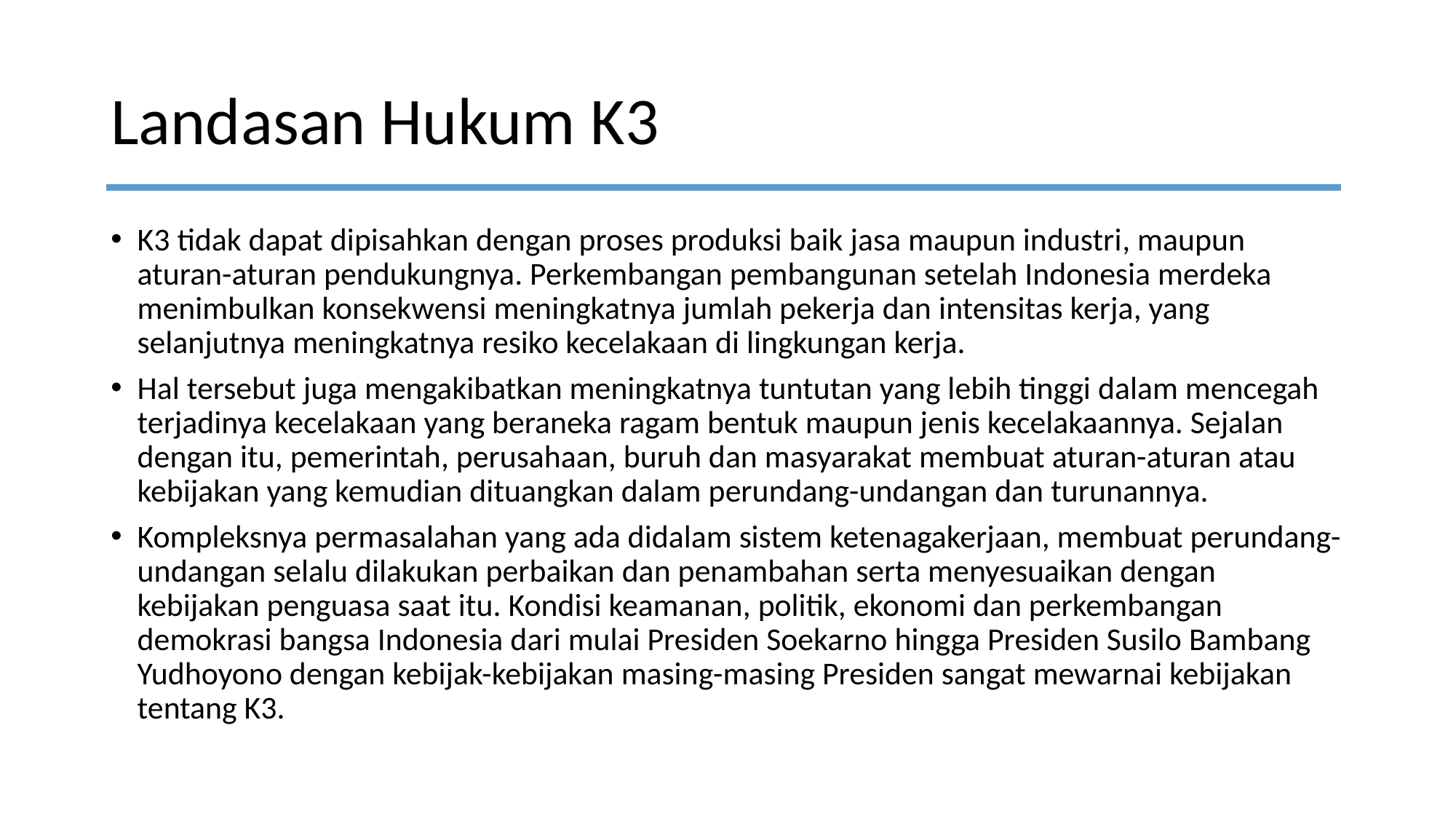

# Landasan Hukum K3
K3 tidak dapat dipisahkan dengan proses produksi baik jasa maupun industri, maupun aturan-aturan pendukungnya. Perkembangan pembangunan setelah Indonesia merdeka menimbulkan konsekwensi meningkatnya jumlah pekerja dan intensitas kerja, yang selanjutnya meningkatnya resiko kecelakaan di lingkungan kerja.
Hal tersebut juga mengakibatkan meningkatnya tuntutan yang lebih tinggi dalam mencegah terjadinya kecelakaan yang beraneka ragam bentuk maupun jenis kecelakaannya. Sejalan dengan itu, pemerintah, perusahaan, buruh dan masyarakat membuat aturan-aturan atau kebijakan yang kemudian dituangkan dalam perundang-undangan dan turunannya.
Kompleksnya permasalahan yang ada didalam sistem ketenagakerjaan, membuat perundang-undangan selalu dilakukan perbaikan dan penambahan serta menyesuaikan dengan kebijakan penguasa saat itu. Kondisi keamanan, politik, ekonomi dan perkembangan demokrasi bangsa Indonesia dari mulai Presiden Soekarno hingga Presiden Susilo Bambang Yudhoyono dengan kebijak-kebijakan masing-masing Presiden sangat mewarnai kebijakan tentang K3.